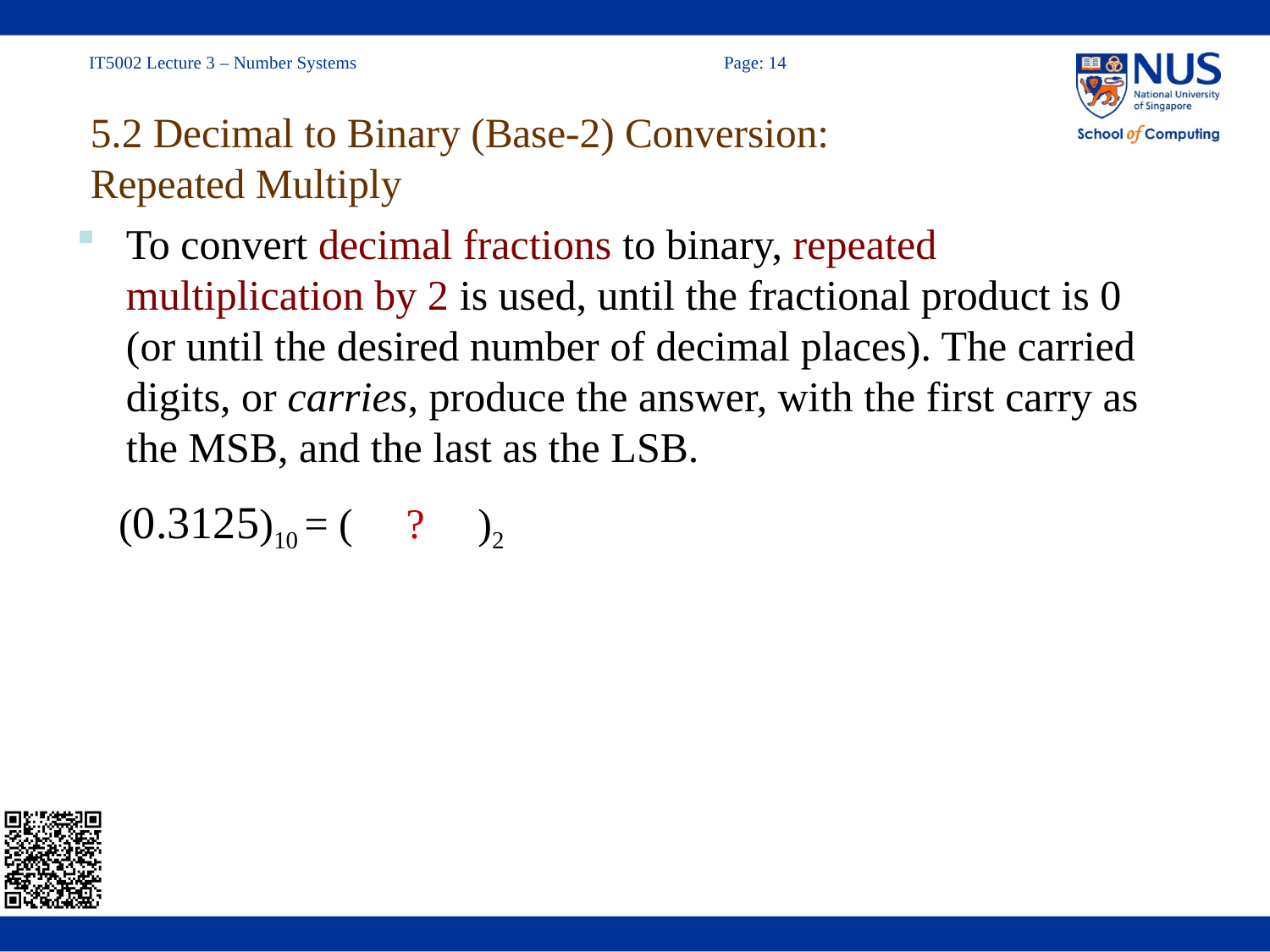

# 5.2 Decimal to Binary (Base-2) Conversion: Repeated Multiply
To convert decimal fractions to binary, repeated multiplication by 2 is used, until the fractional product is 0 (or until the desired number of decimal places). The carried digits, or carries, produce the answer, with the first carry as the MSB, and the last as the LSB.
    (0.3125)10 = (     ?     )2